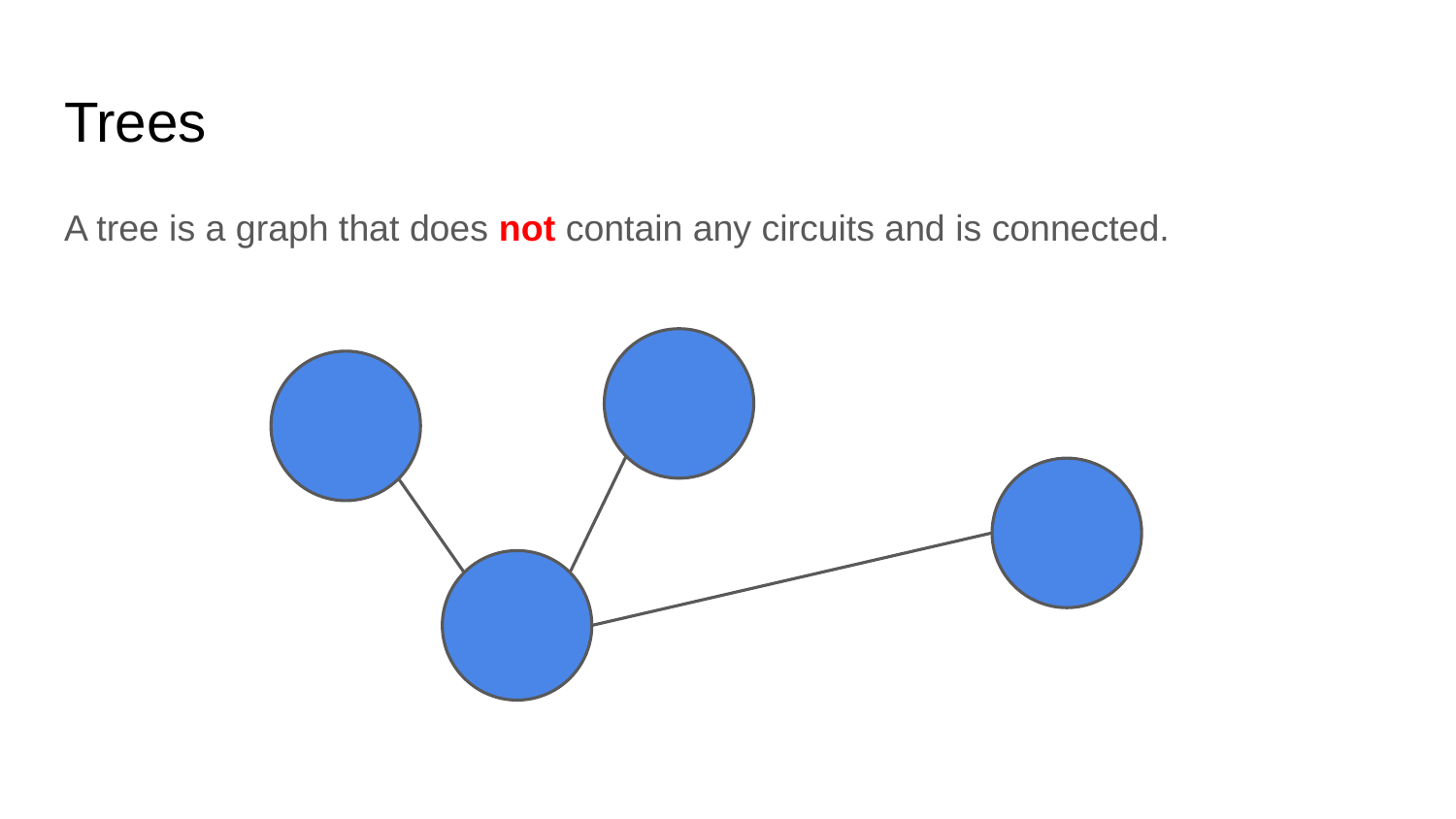

# Trees
A tree is a graph that does not contain any circuits and is connected.